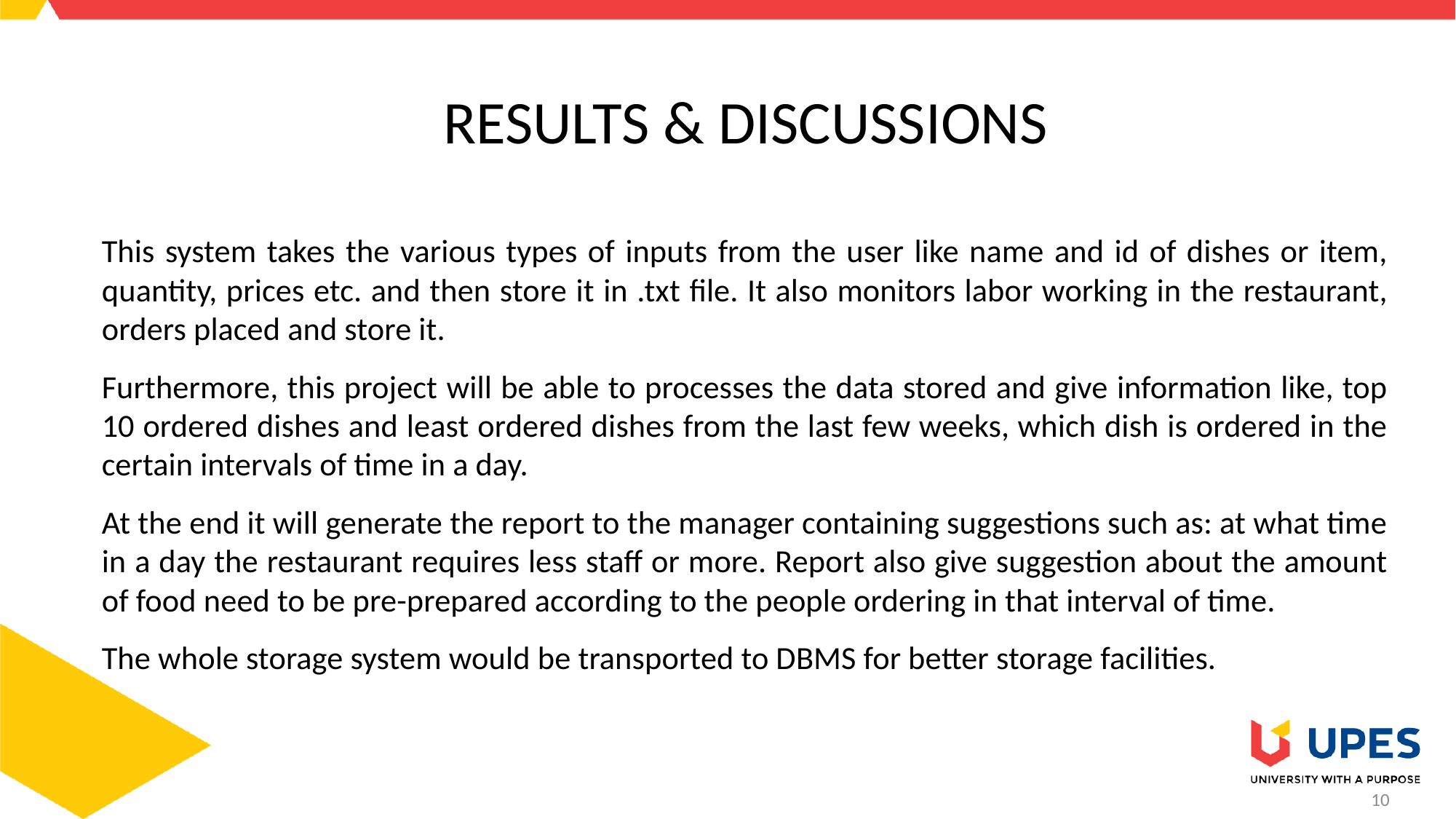

RESULTS & DISCUSSIONS

This system takes the various types of inputs from the user like name and id of dishes or item, quantity, prices etc. and then store it in .txt file. It also monitors labor working in the restaurant, orders placed and store it.
Furthermore, this project will be able to processes the data stored and give information like, top 10 ordered dishes and least ordered dishes from the last few weeks, which dish is ordered in the certain intervals of time in a day.
At the end it will generate the report to the manager containing suggestions such as: at what time in a day the restaurant requires less staff or more. Report also give suggestion about the amount of food need to be pre-prepared according to the people ordering in that interval of time.
The whole storage system would be transported to DBMS for better storage facilities.